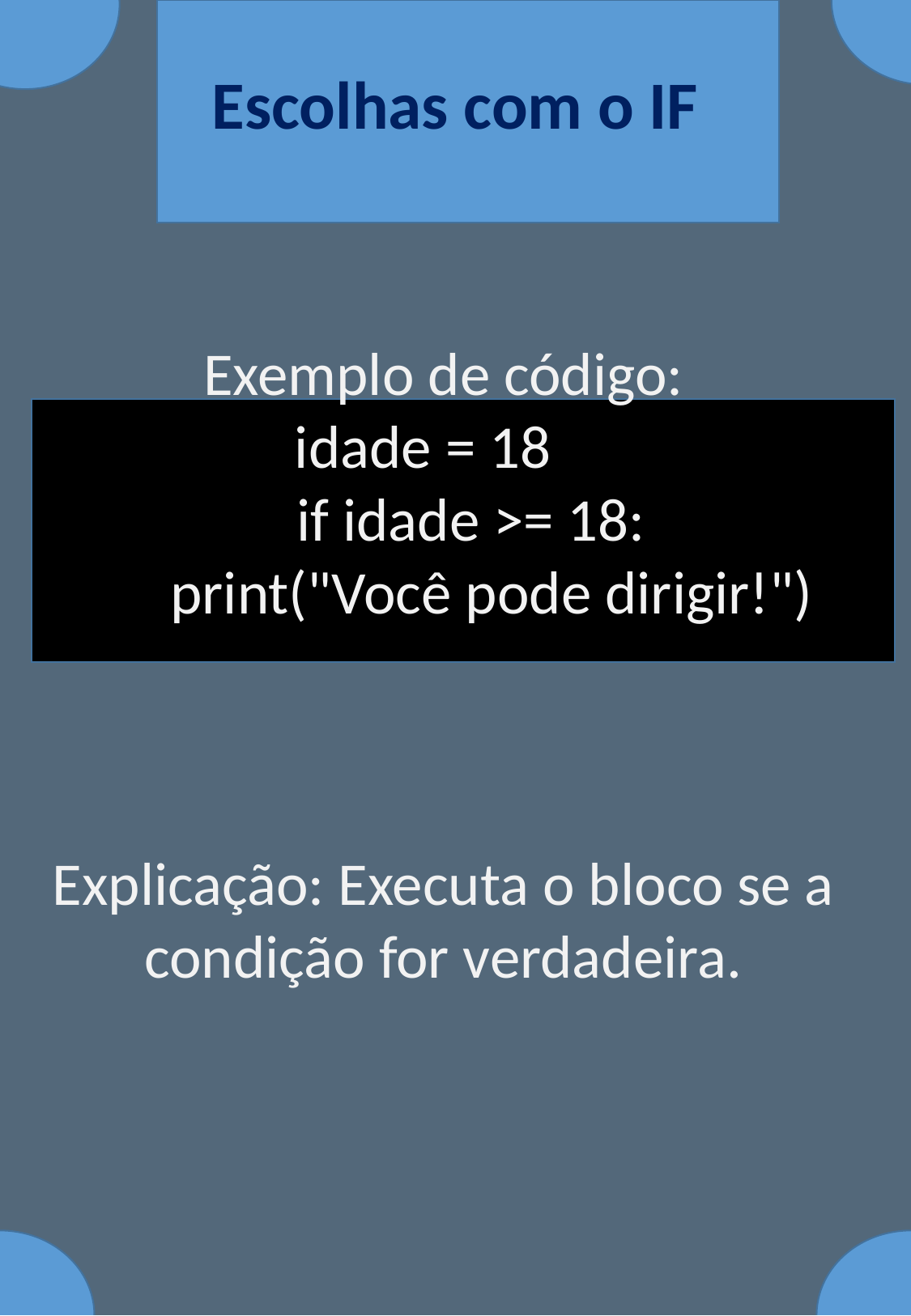

Escolhas com o IF

Exemplo de código:
idade = 18
     if idade >= 18:
        print("Você pode dirigir!")

Explicação: Executa o bloco se a condição for verdadeira.